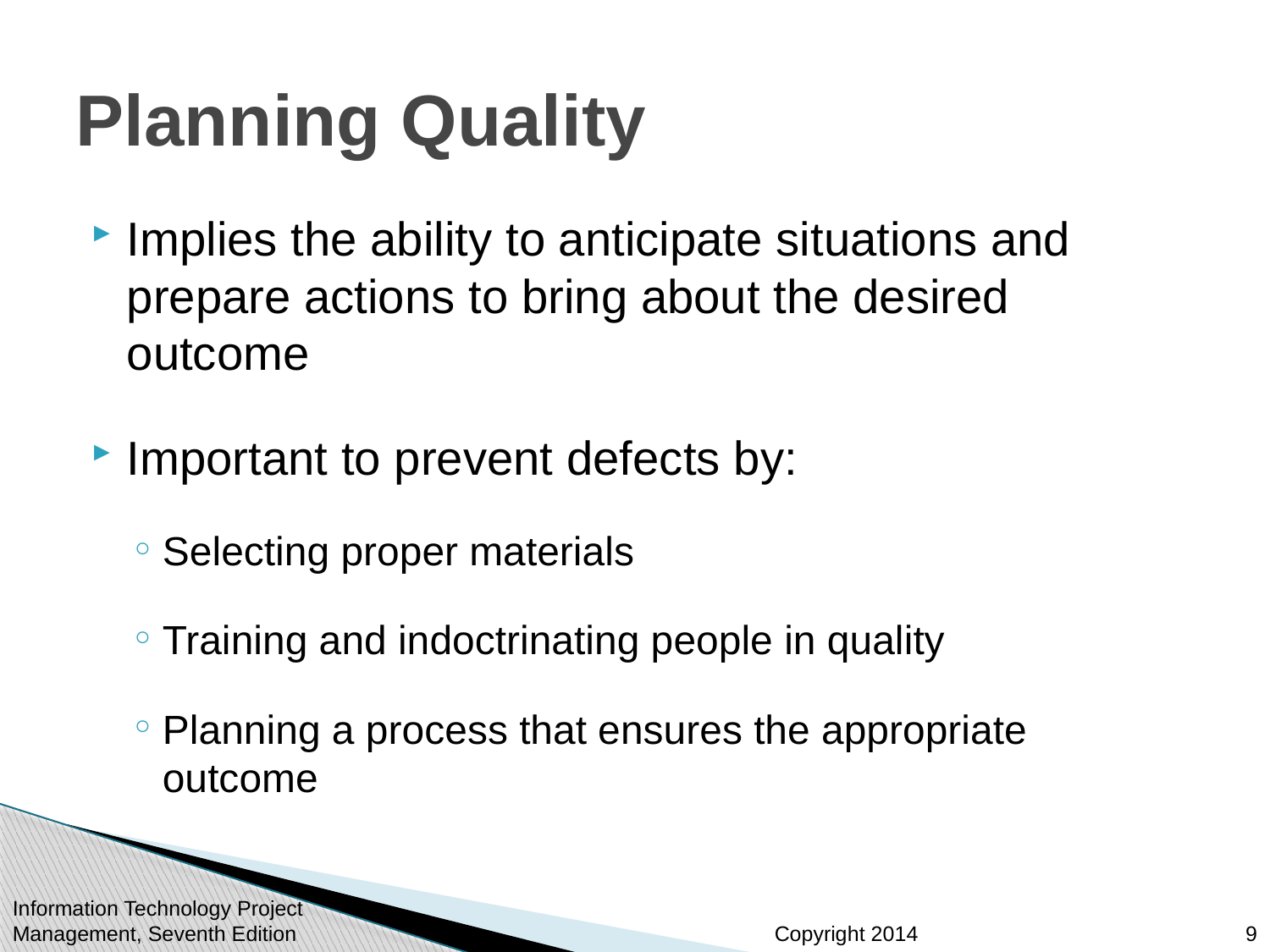

# Planning Quality
Implies the ability to anticipate situations and prepare actions to bring about the desired outcome
Important to prevent defects by:
Selecting proper materials
Training and indoctrinating people in quality
Planning a process that ensures the appropriate outcome
Information Technology Project Management, Seventh Edition
9